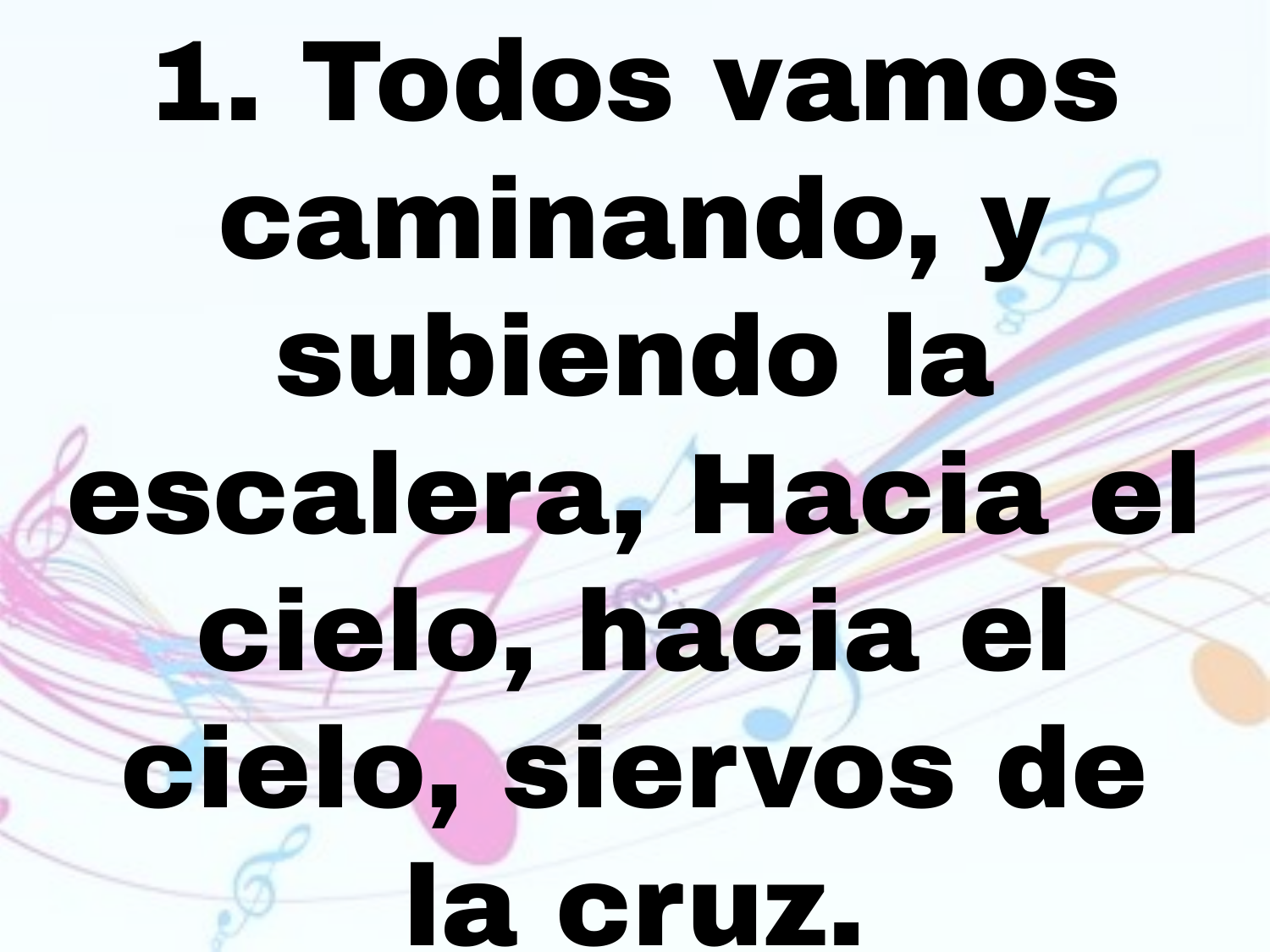

1. Todos vamos caminando, y subiendo la escalera, Hacia el cielo, hacia el cielo, siervos de
la cruz.